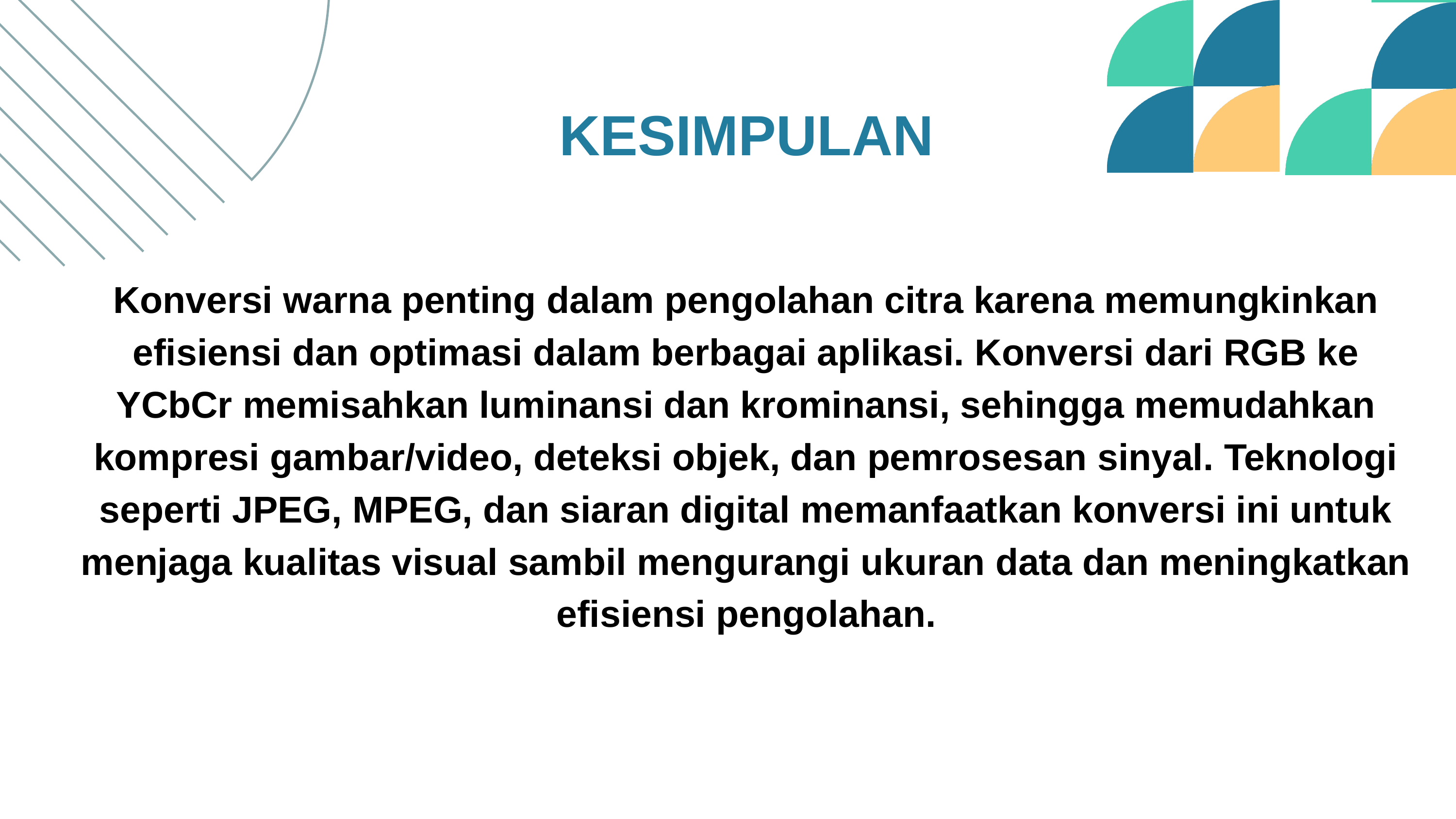

KESIMPULAN

Konversi warna penting dalam pengolahan citra karena memungkinkan efisiensi dan optimasi dalam berbagai aplikasi. Konversi dari RGB ke YCbCr memisahkan luminansi dan krominansi, sehingga memudahkan kompresi gambar/video, deteksi objek, dan pemrosesan sinyal. Teknologi seperti JPEG, MPEG, dan siaran digital memanfaatkan konversi ini untuk menjaga kualitas visual sambil mengurangi ukuran data dan meningkatkan efisiensi pengolahan.

03 - SOCIAL MEDIA